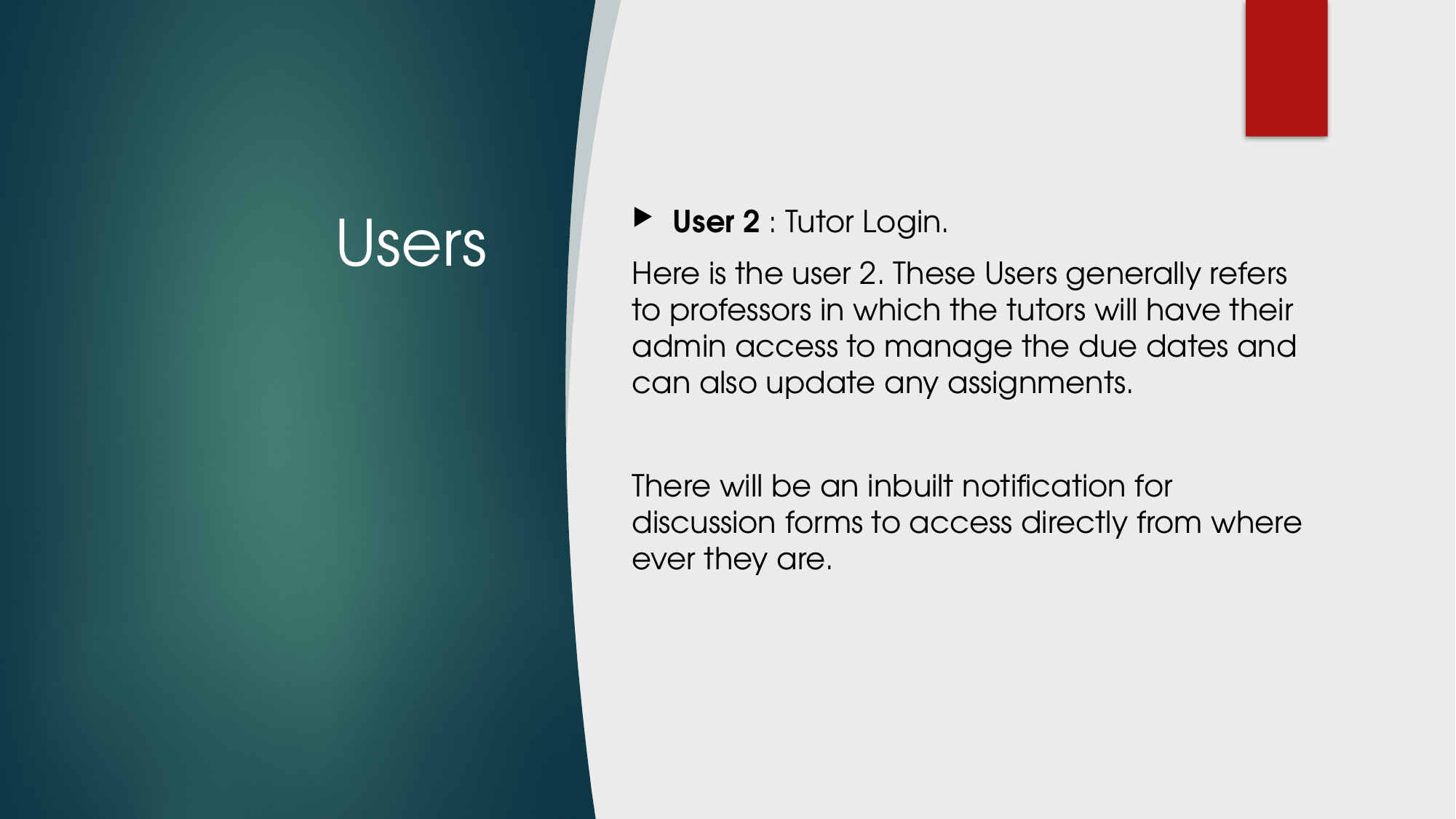

# Users
User 2 : Tutor Login.
Here is the user 2. These Users generally refers to professors in which the tutors will have their admin access to manage the due dates and can also update any assignments.

There will be an inbuilt notification for discussion forms to access directly from where ever they are.